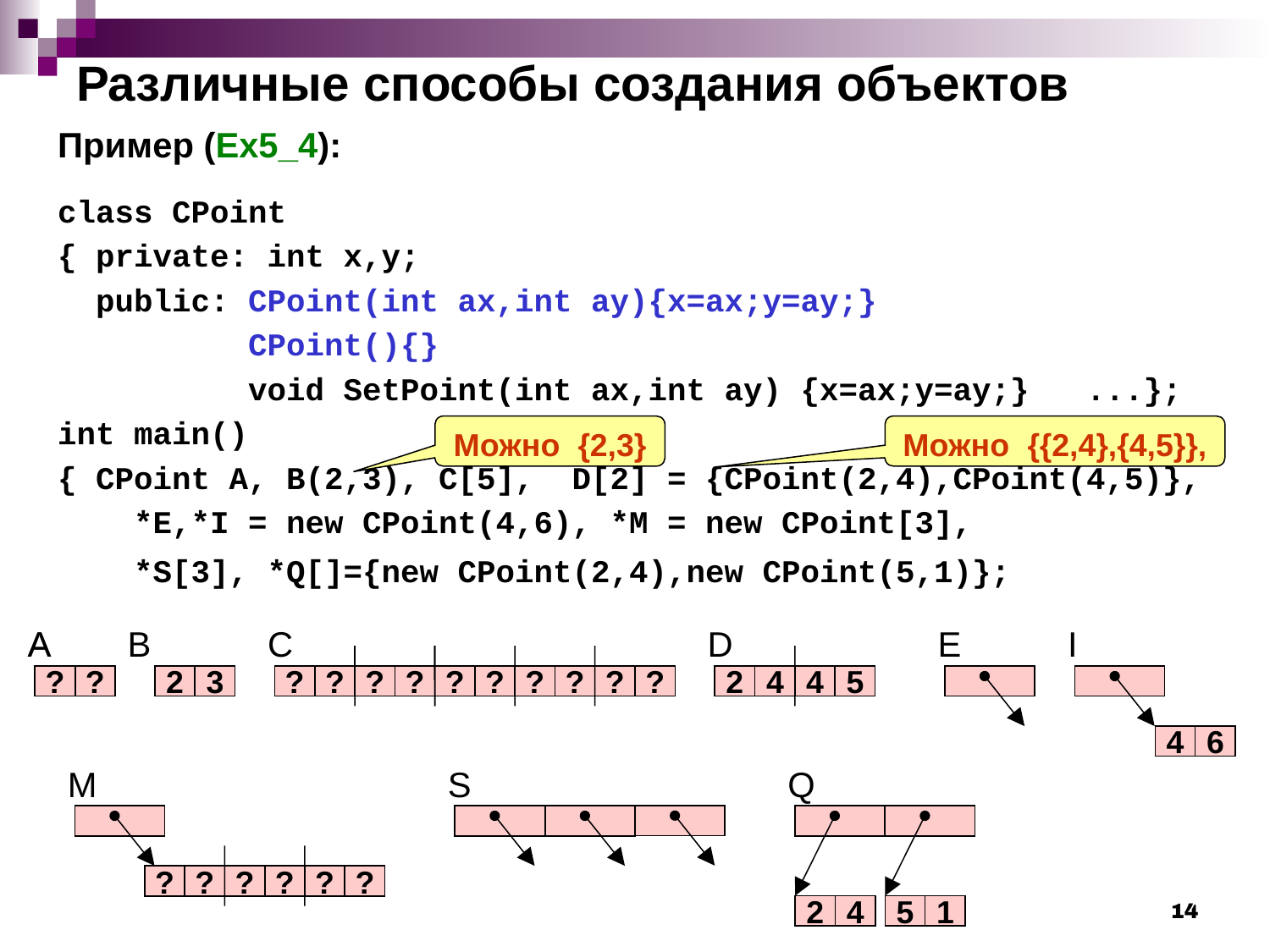

# Различные способы создания объектов
Пример (Ex5_4):

class CPoint
{ private: int x,y;
  public: CPoint(int ax,int ay){x=ax;y=ay;}
          CPoint(){}
          void SetPoint(int ax,int ay) {x=ax;y=ay;}   ...};
int main()
{ CPoint A, B(2,3), C[5],  D[2] = {CPoint(2,4),CPoint(4,5)},
    *E,*I = new CPoint(4,6), *M = new CPoint[3],
    *S[3], *Q[]={new CPoint(2,4),new CPoint(5,1)};
Можно  {2,3}
Можно  {{2,4},{4,5}},
A
A
B
C
D
E
I

?
?
?
2
3
?
?
?
?
?
?
?
?
?
?
2
4
4
5

4
6
M
S
Q

?
?
?
?
?
?
14
2
4
5
1